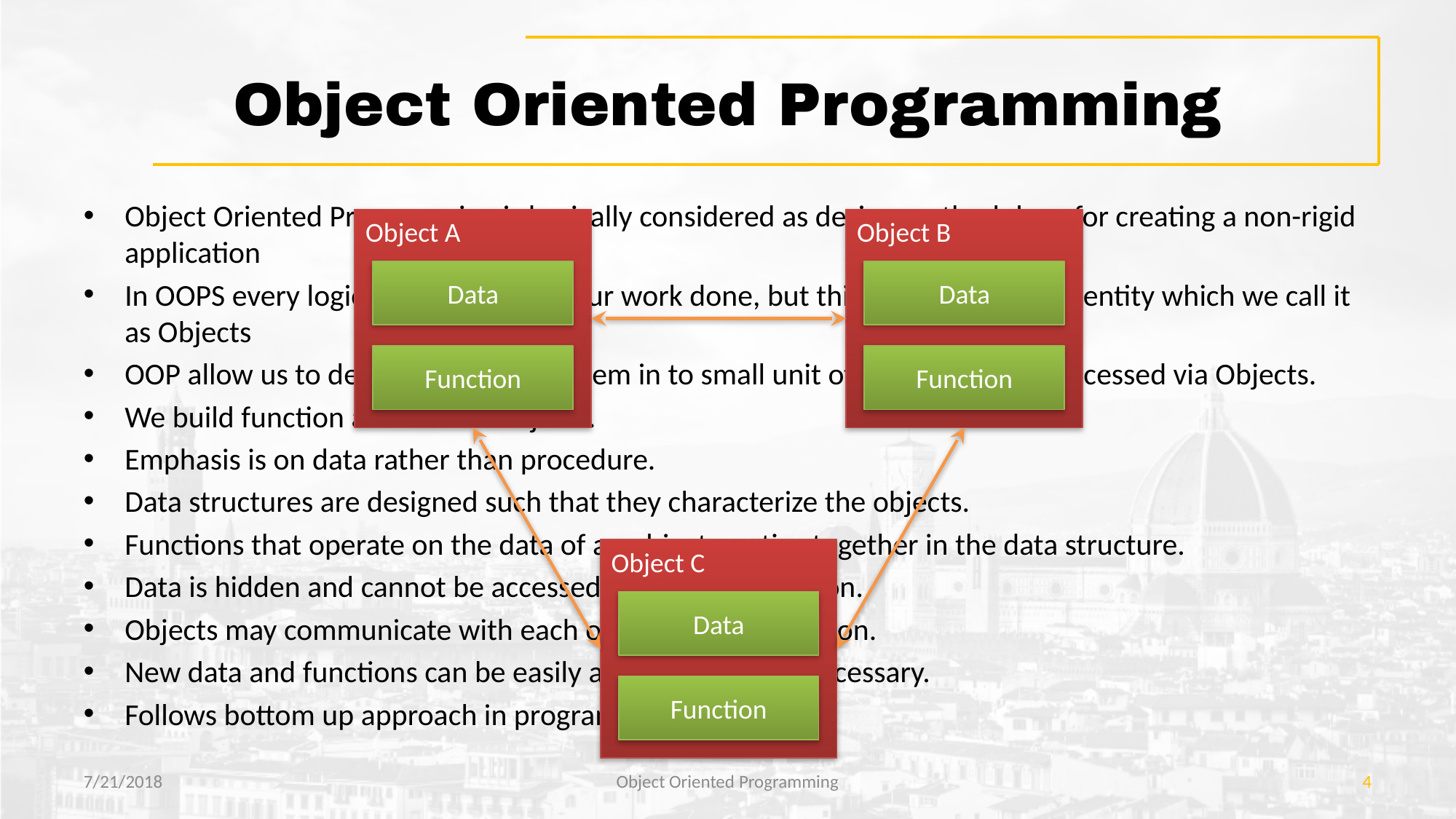

# Object Oriented Programming
Object Oriented Programming is basically considered as design methodology for creating a non-rigid application
In OOPS every logic is written to get our work done, but this is done based on entity which we call it as Objects
OOP allow us to decompose our problem in to small unit of work which are accessed via Objects.
We build function around this objects.
Emphasis is on data rather than procedure.
Data structures are designed such that they characterize the objects.
Functions that operate on the data of an object are ties together in the data structure.
Data is hidden and cannot be accessed by external function.
Objects may communicate with each other through function.
New data and functions can be easily added whenever necessary.
Follows bottom up approach in program design.
Object A
Data
Function
Object B
Data
Function
Object C
Data
Function
7/21/2018
Object Oriented Programming
4